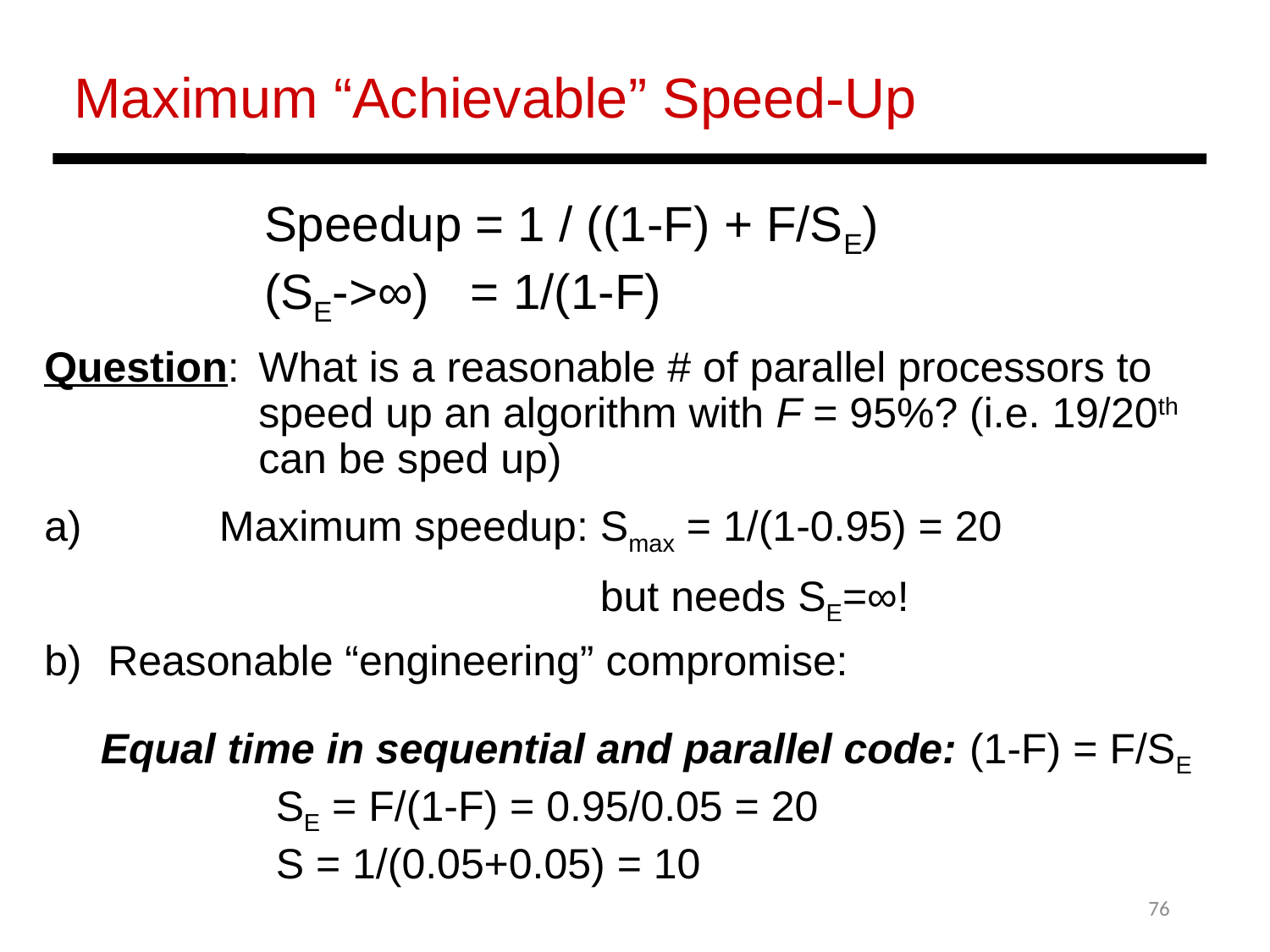

Maximum “Achievable” Speed-Up

Speedup = 1 / ((1-F) + F/SE)
(SE->∞)   = 1/(1-F)
Question: 	What is a reasonable # of parallel processors to speed up an algorithm with F = 95%? (i.e. 19/20th can be sped up)
a) 	Maximum speedup:	Smax = 1/(1-0.95) = 20
					but needs SE=∞!
Reasonable “engineering” compromise:
Equal time in sequential and parallel code: (1-F) = F/SE
		SE = F/(1-F) = 0.95/0.05 = 20
		S = 1/(0.05+0.05) = 10
76